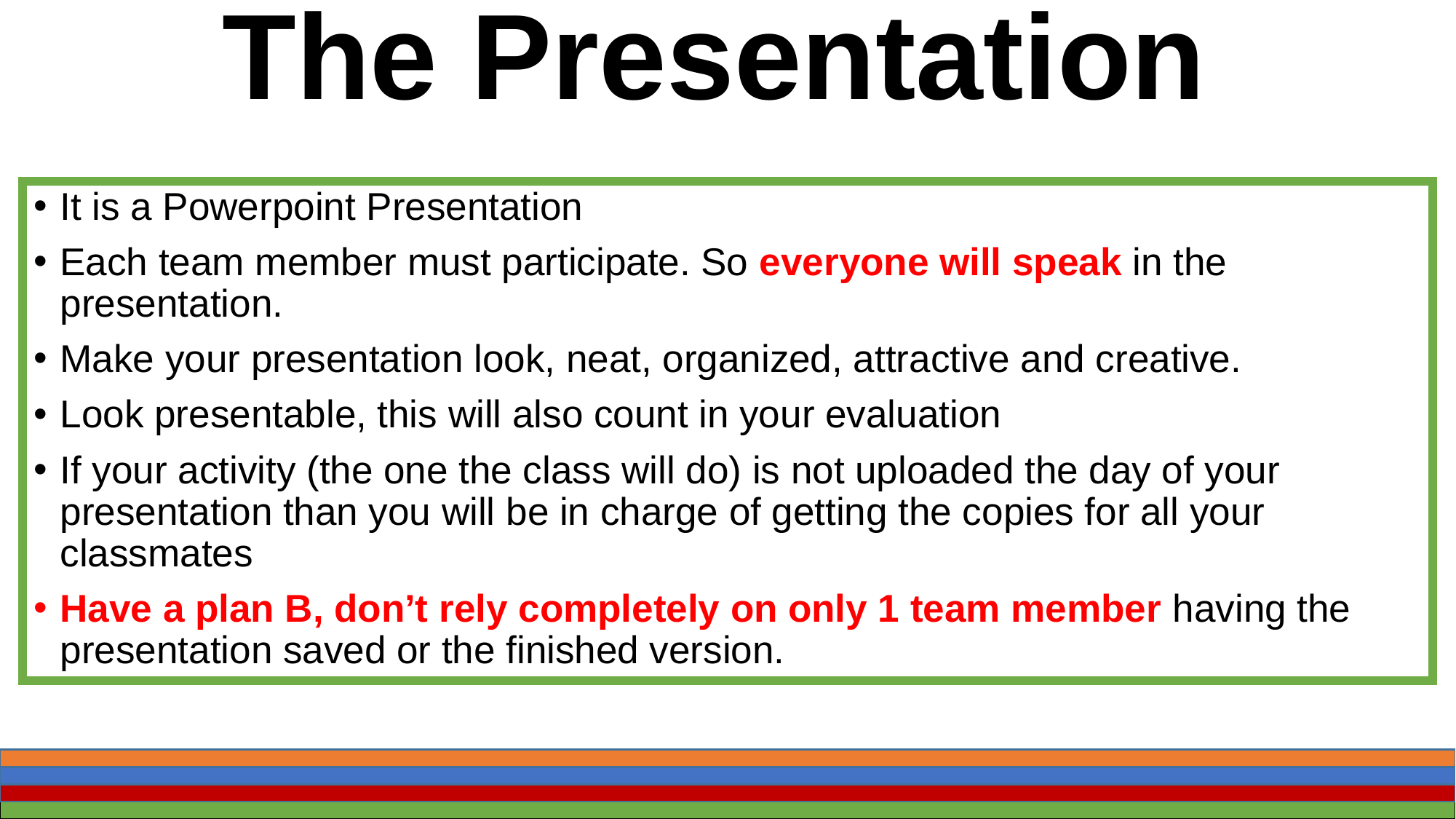

# The Presentation
It is a Powerpoint Presentation
Each team member must participate. So everyone will speak in the presentation.
Make your presentation look, neat, organized, attractive and creative.
Look presentable, this will also count in your evaluation
If your activity (the one the class will do) is not uploaded the day of your presentation than you will be in charge of getting the copies for all your classmates
Have a plan B, don’t rely completely on only 1 team member having the presentation saved or the finished version.